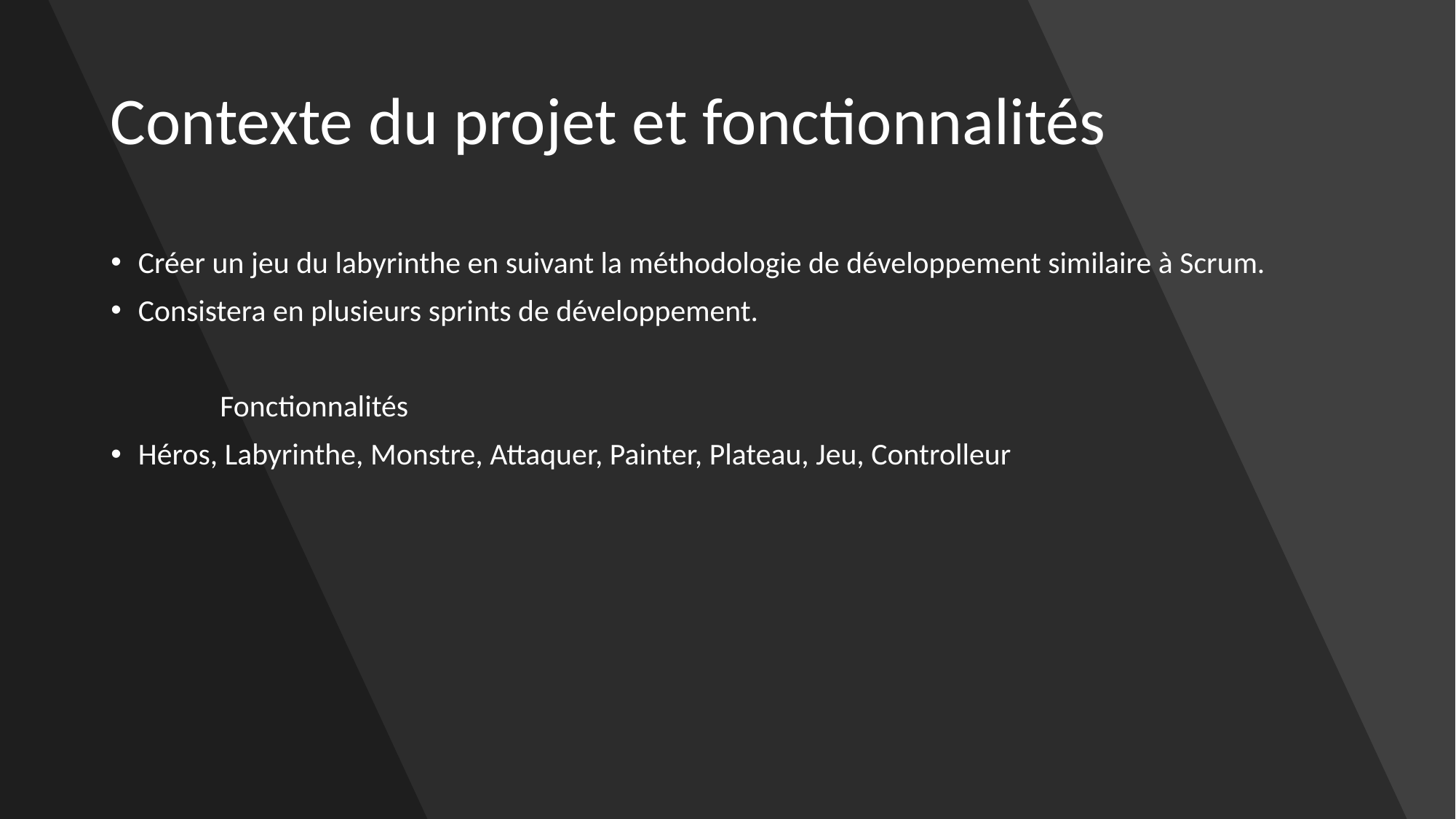

# Contexte du projet et fonctionnalités
Créer un jeu du labyrinthe en suivant la méthodologie de développement similaire à Scrum.
Consistera en plusieurs sprints de développement.

	Fonctionnalités
Héros, Labyrinthe, Monstre, Attaquer, Painter, Plateau, Jeu, Controlleur